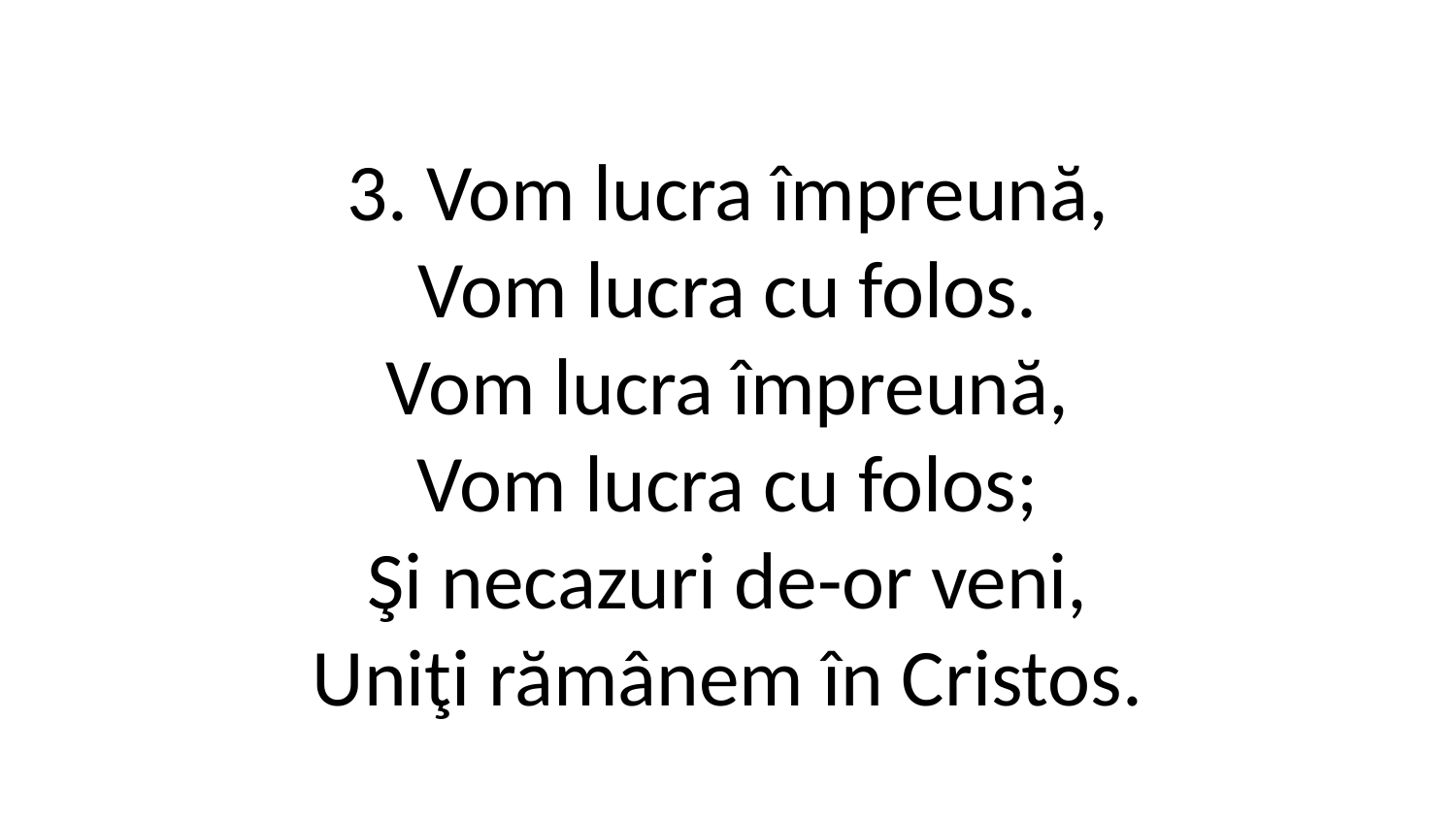

3. Vom lucra împreună,
Vom lucra cu folos.
Vom lucra împreună,
Vom lucra cu folos;
Şi necazuri de-or veni,
Uniţi rămânem în Cristos.